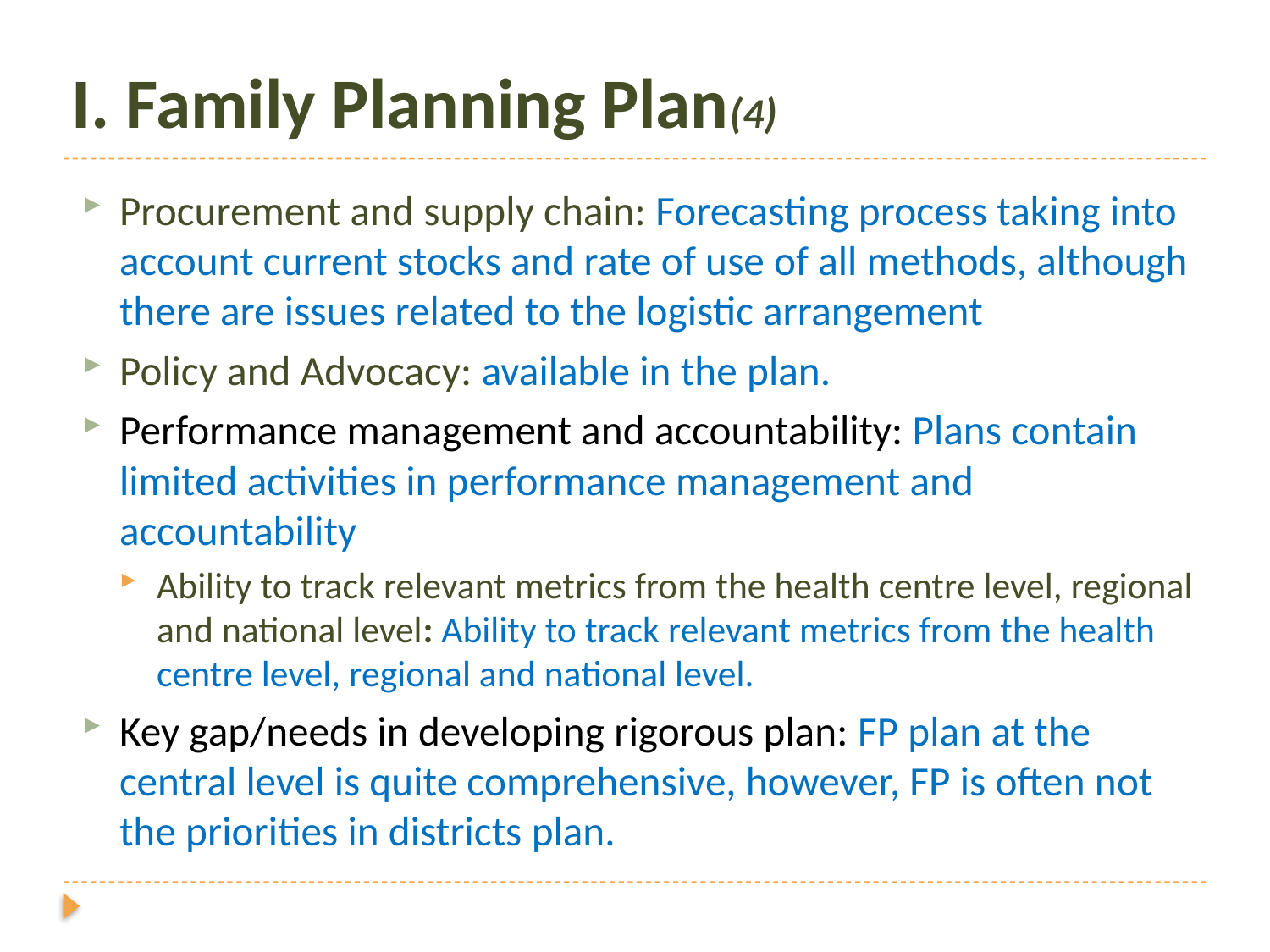

# I. Family Planning Plan(4)
Procurement and supply chain: Forecasting process taking into account current stocks and rate of use of all methods, although there are issues related to the logistic arrangement
Policy and Advocacy: available in the plan.
Performance management and accountability: Plans contain limited activities in performance management and accountability
Ability to track relevant metrics from the health centre level, regional and national level: Ability to track relevant metrics from the health centre level, regional and national level.
Key gap/needs in developing rigorous plan: FP plan at the central level is quite comprehensive, however, FP is often not the priorities in districts plan.